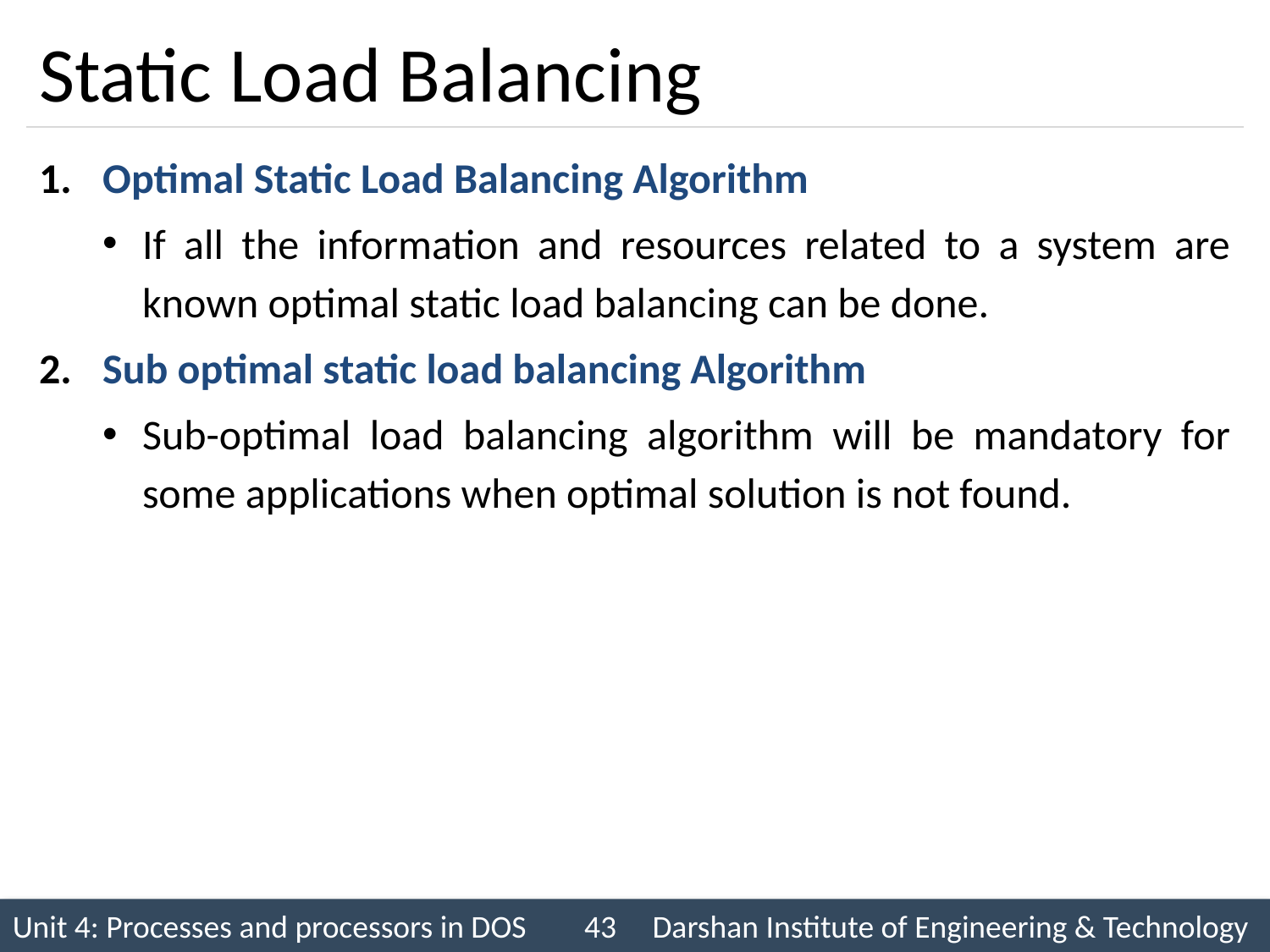

# Static Load Balancing
Optimal Static Load Balancing Algorithm
If all the information and resources related to a system are known optimal static load balancing can be done.
Sub optimal static load balancing Algorithm
Sub-optimal load balancing algorithm will be mandatory for some applications when optimal solution is not found.